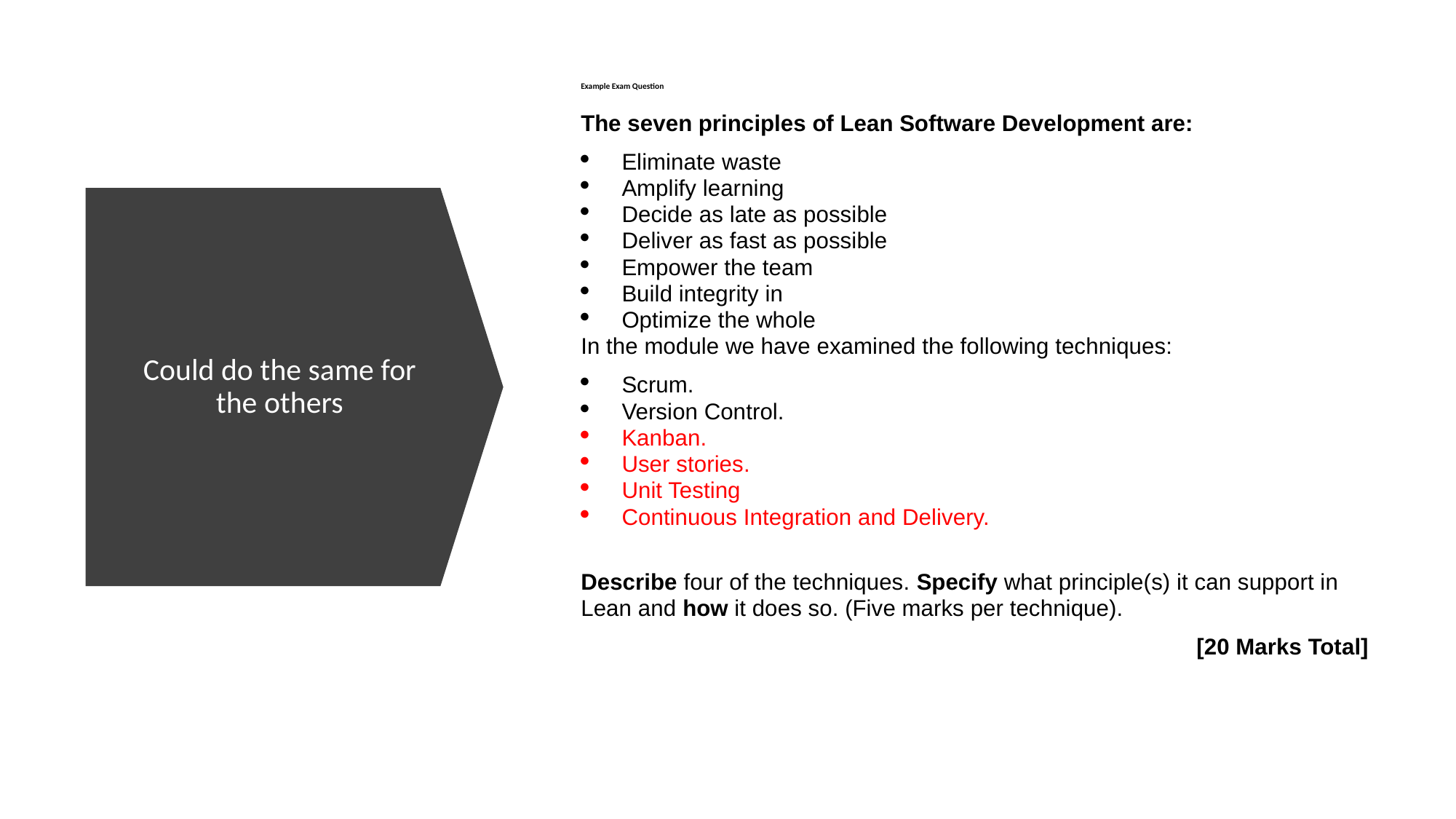

Example Exam Question
The seven principles of Lean Software Development are:
Eliminate waste
Amplify learning
Decide as late as possible
Deliver as fast as possible
Empower the team
Build integrity in
Optimize the whole
In the module we have examined the following techniques:
Scrum.
Version Control.
Kanban.
User stories.
Unit Testing
Continuous Integration and Delivery.

Describe four of the techniques. Specify what principle(s) it can support in Lean and how it does so. (Five marks per technique).
[20 Marks Total]

# Could do the same for the others